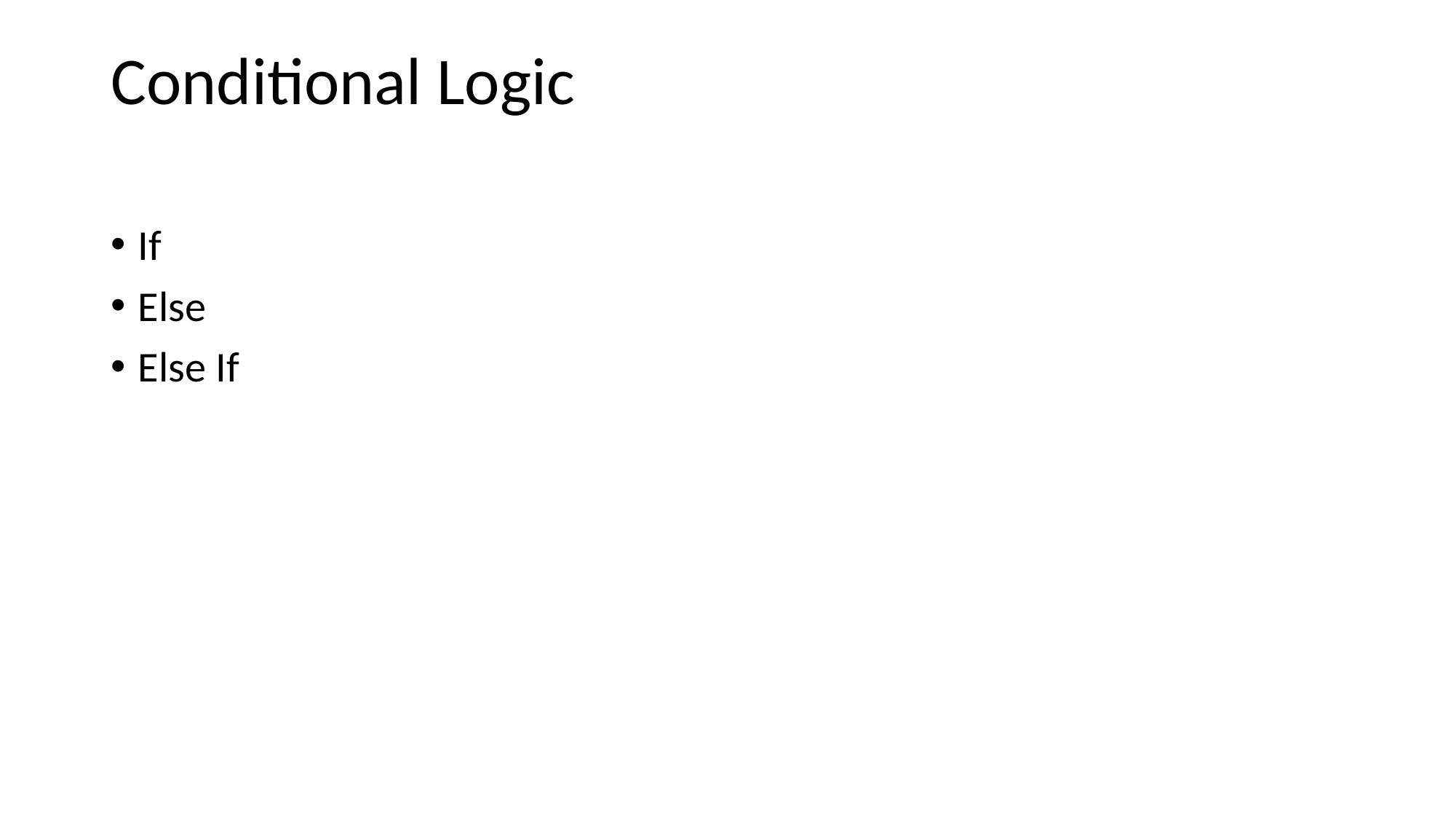

# Conditional Logic
If
Else
Else If